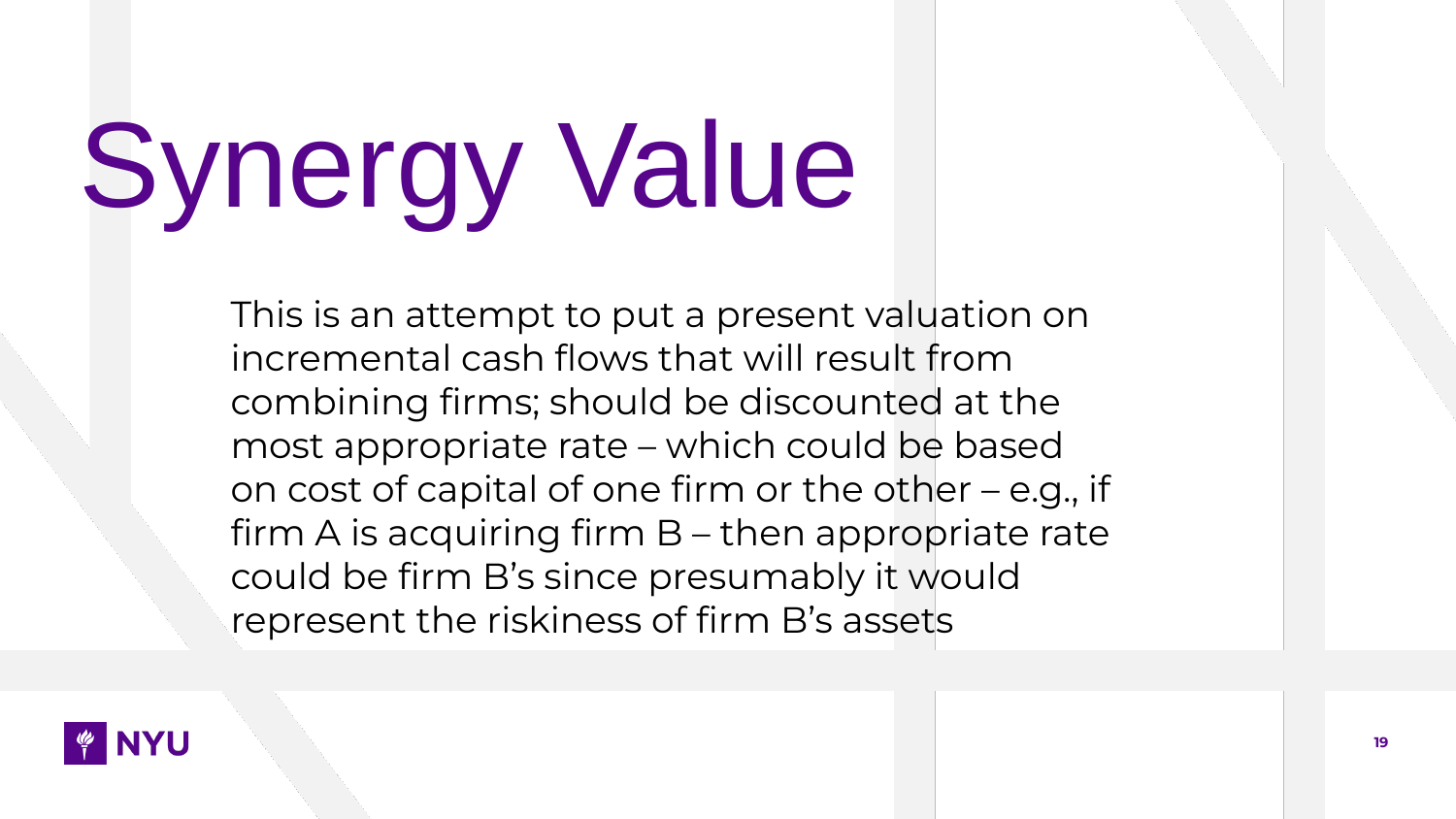

# Synergy Value
This is an attempt to put a present valuation on incremental cash flows that will result from combining firms; should be discounted at the most appropriate rate – which could be based on cost of capital of one firm or the other – e.g., if firm A is acquiring firm B – then appropriate rate could be firm B’s since presumably it would represent the riskiness of firm B’s assets